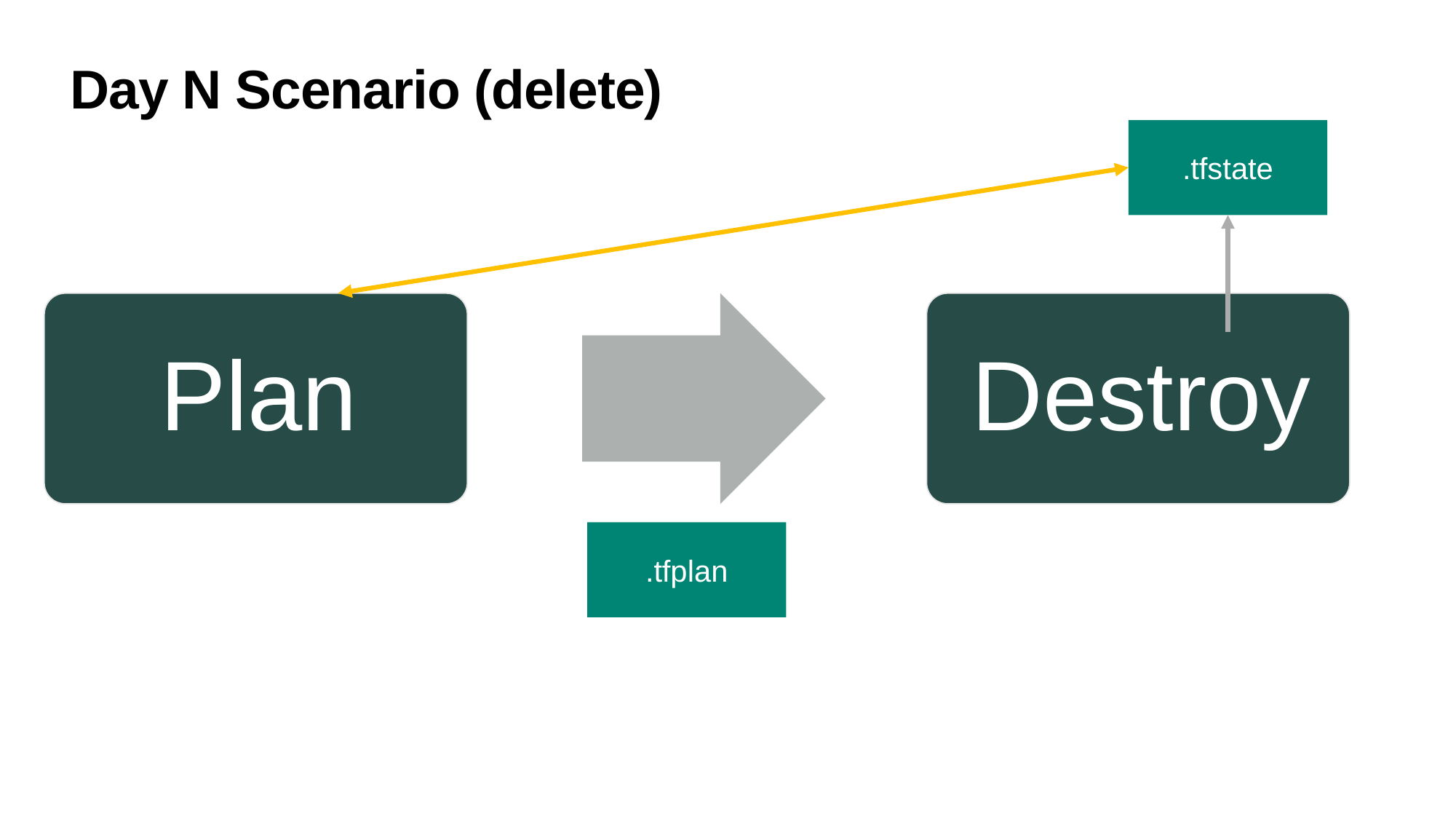

# Day N Scenario (delete)
.tfstate
Plan

Destroy
.tfplan